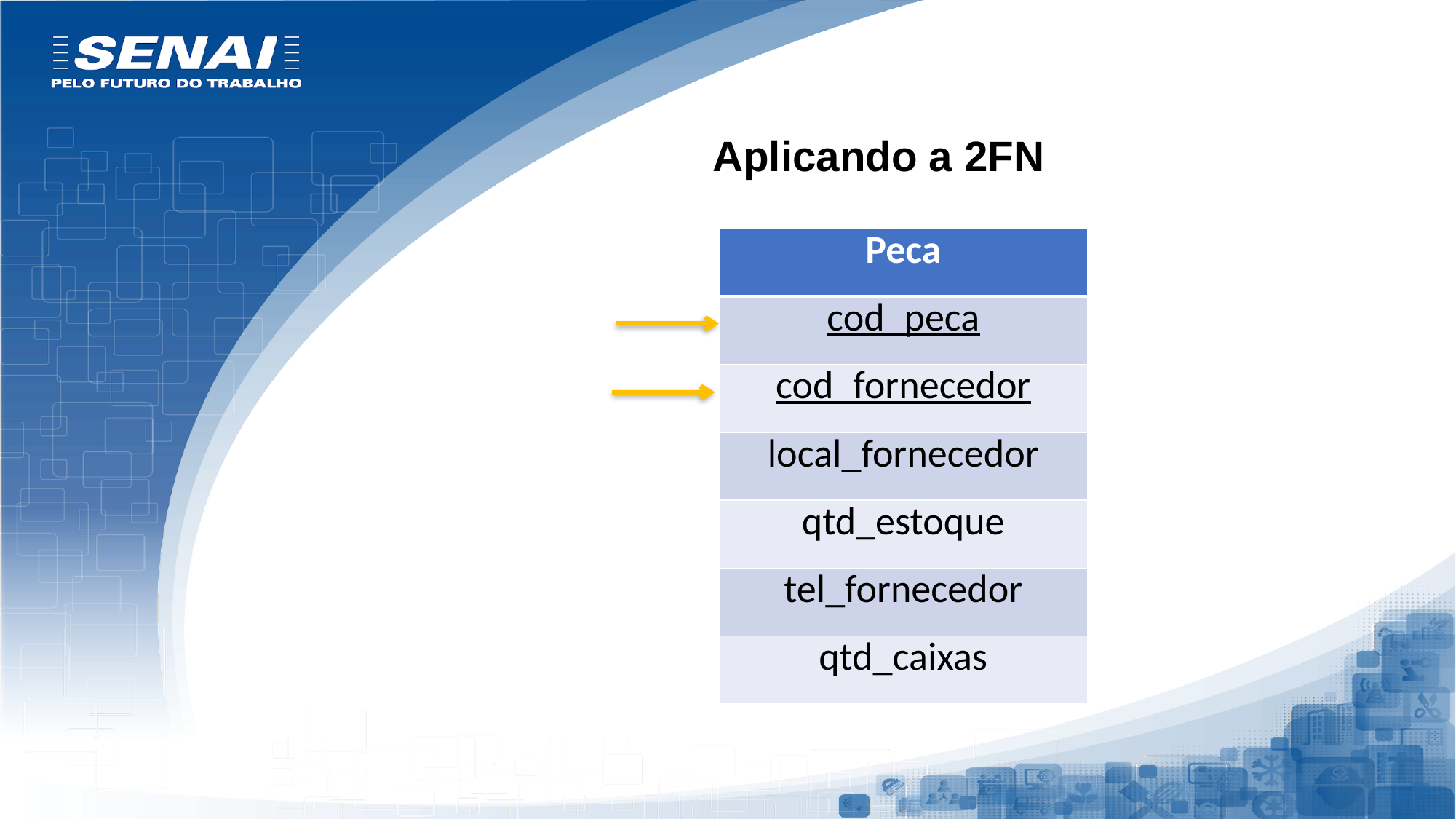

Aplicando a 2FN

| Peca |
| --- |
| cod\_peca |
| cod\_fornecedor |
| local\_fornecedor |
| qtd\_estoque |
| tel\_fornecedor |
| qtd\_caixas |